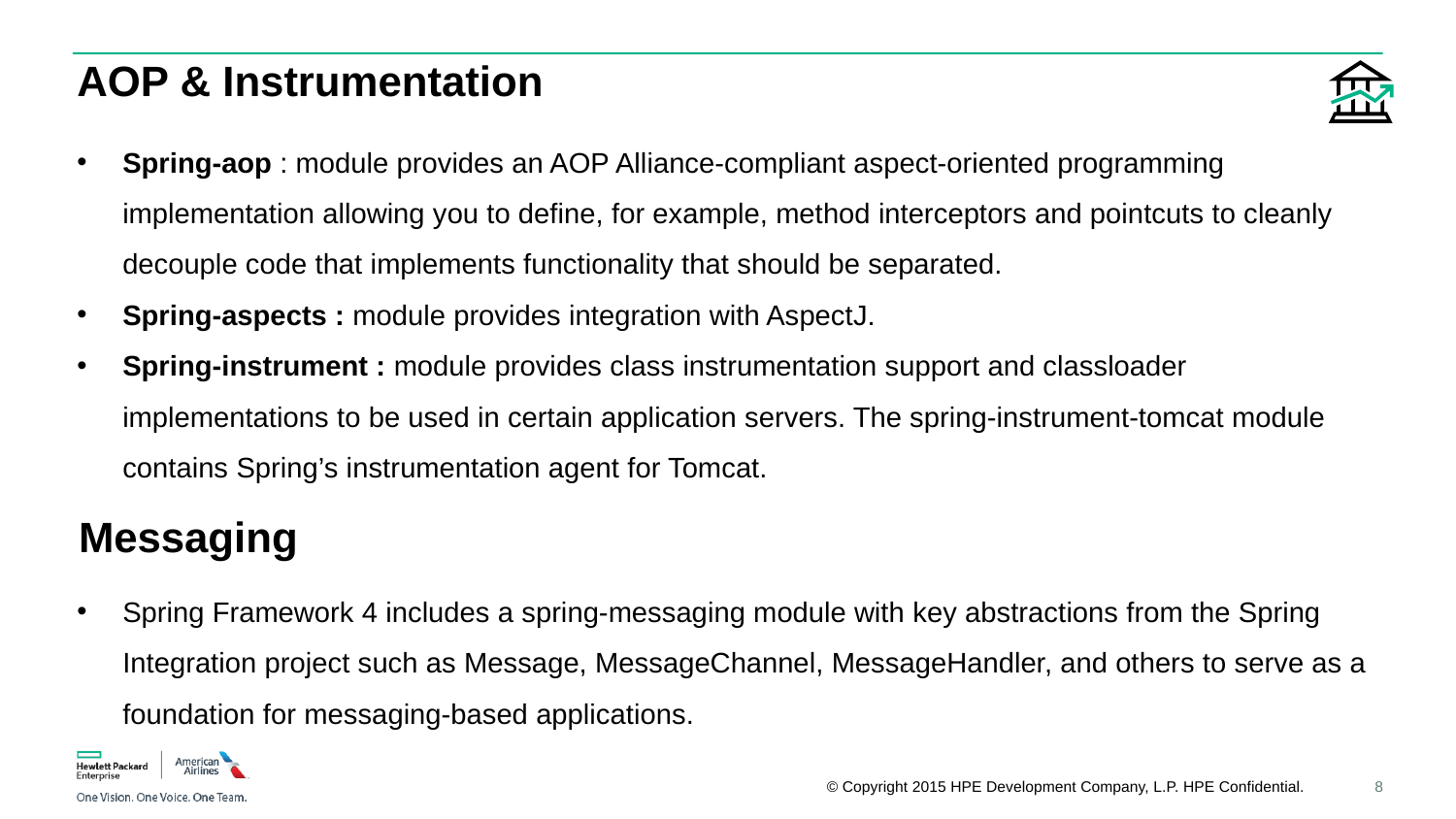

# AOP & Instrumentation
Spring-aop : module provides an AOP Alliance-compliant aspect-oriented programming implementation allowing you to define, for example, method interceptors and pointcuts to cleanly decouple code that implements functionality that should be separated.
Spring-aspects : module provides integration with AspectJ.
Spring-instrument : module provides class instrumentation support and classloader implementations to be used in certain application servers. The spring-instrument-tomcat module contains Spring’s instrumentation agent for Tomcat.

Messaging
Spring Framework 4 includes a spring-messaging module with key abstractions from the Spring Integration project such as Message, MessageChannel, MessageHandler, and others to serve as a foundation for messaging-based applications.
8